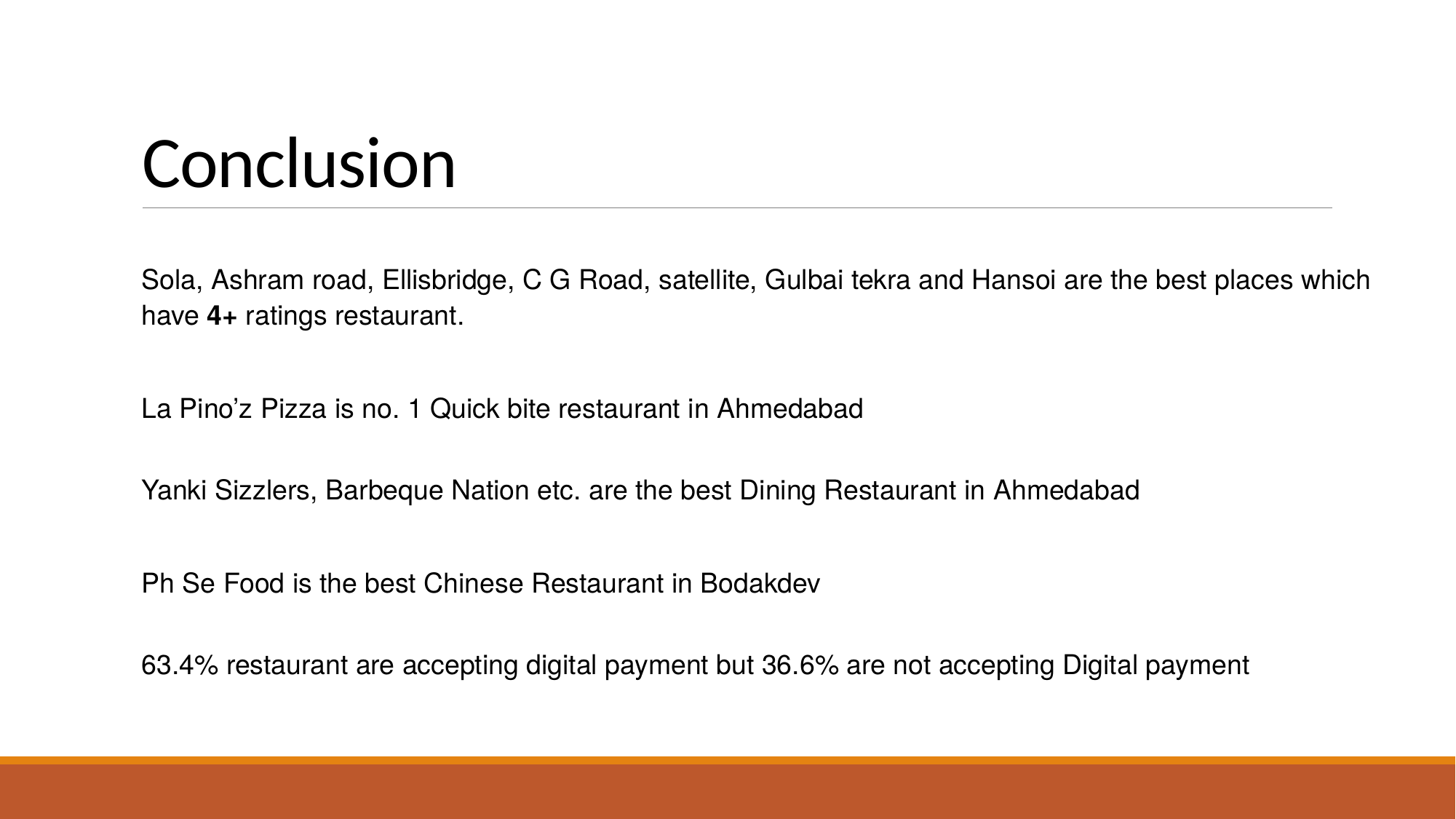

# Conclusion

Sola, Ashram road, Ellisbridge, C G Road, satellite, Gulbai tekra and Hansoi are the best places which have 4+ ratings restaurant.

La Pino’z Pizza is no. 1 Quick bite restaurant in Ahmedabad
Yanki Sizzlers, Barbeque Nation etc. are the best Dining Restaurant in Ahmedabad

Ph Se Food is the best Chinese Restaurant in Bodakdev
63.4% restaurant are accepting digital payment but 36.6% are not accepting Digital payment